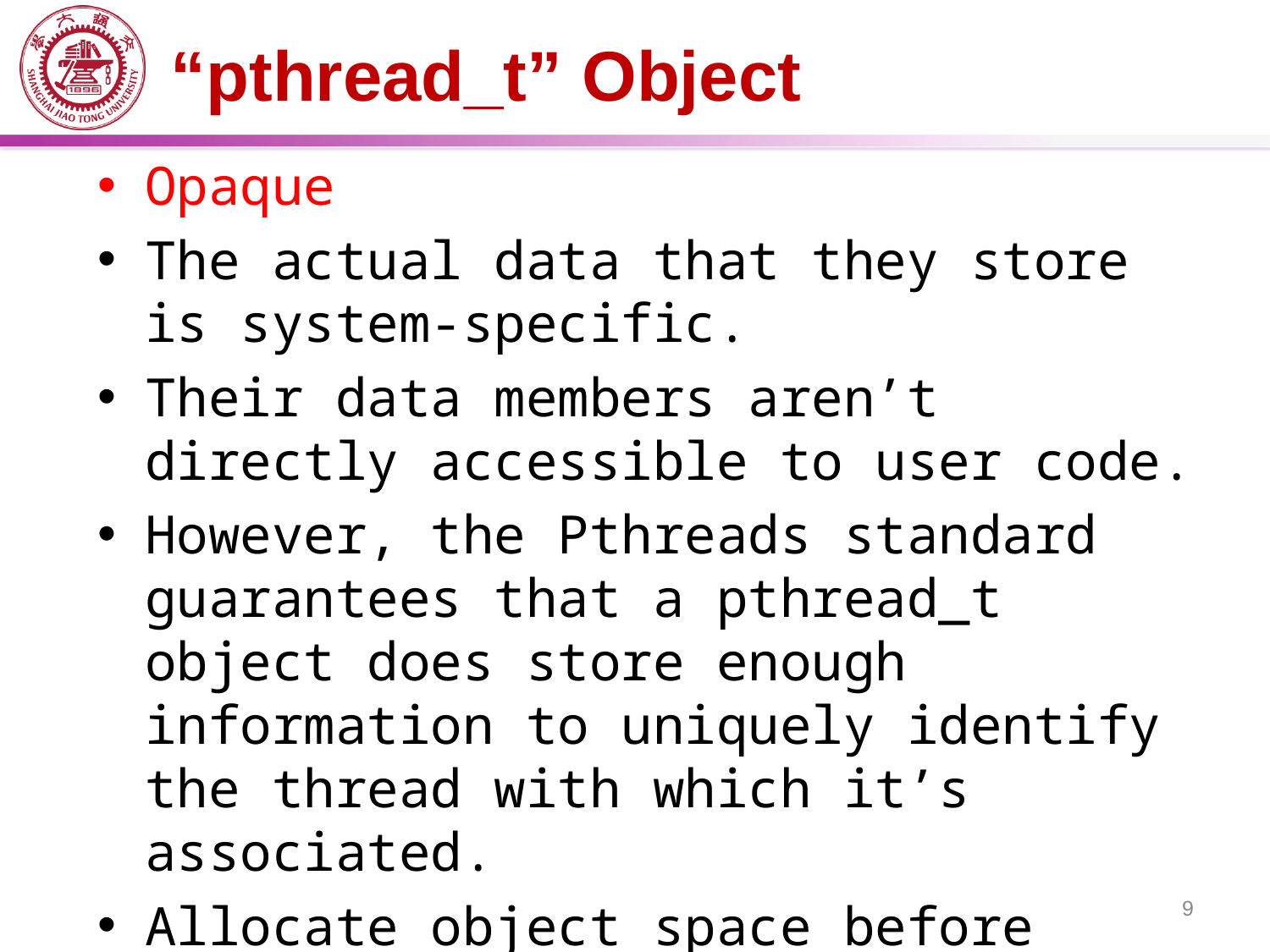

# “pthread_t” Object
Opaque
The actual data that they store is system-specific.
Their data members aren’t directly accessible to user code.
However, the Pthreads standard guarantees that a pthread_t object does store enough information to uniquely identify the thread with which it’s associated.
Allocate object space before using.
9